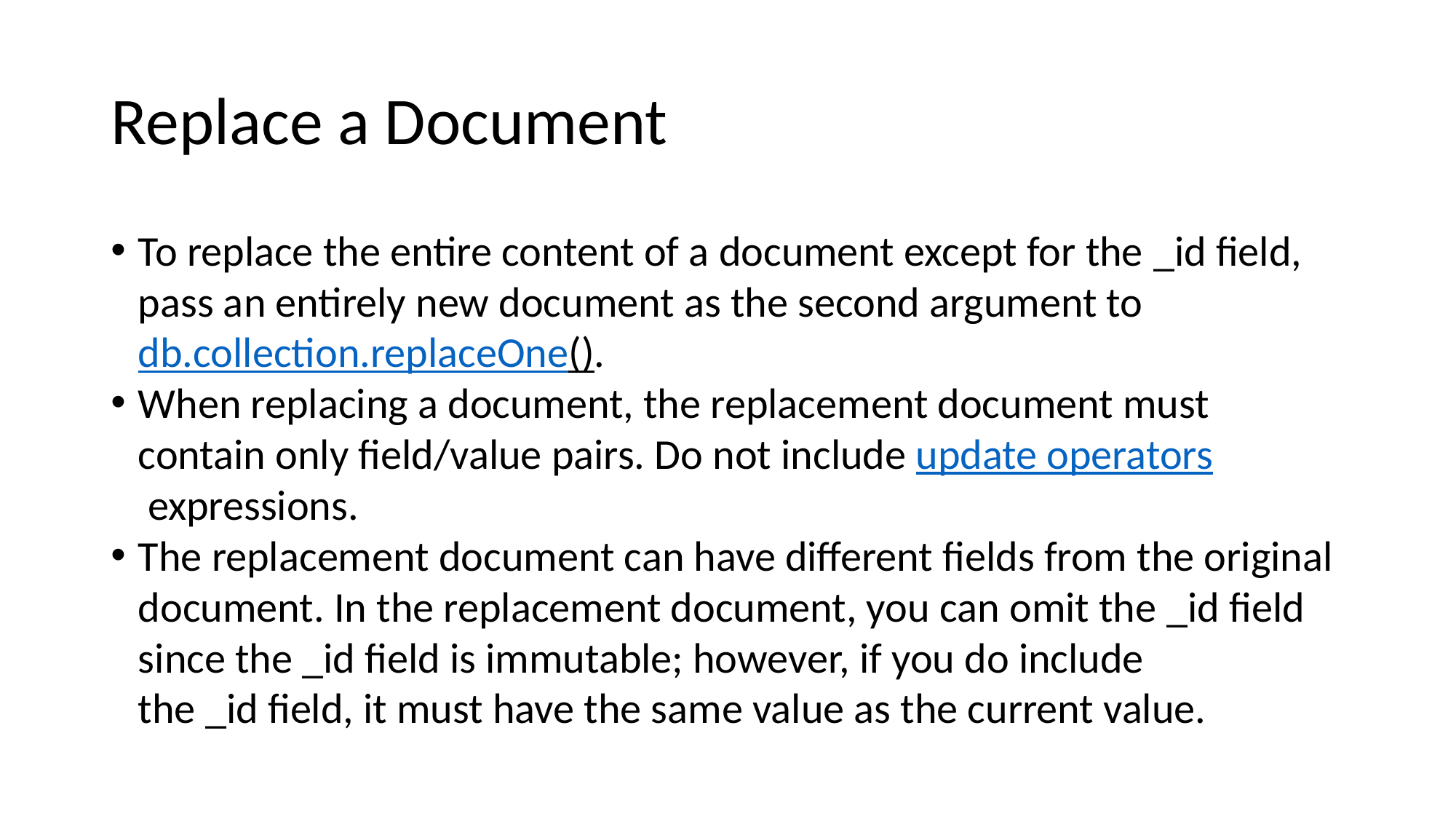

# Replace a Document
To replace the entire content of a document except for the _id field, pass an entirely new document as the second argument to db.collection.replaceOne().
When replacing a document, the replacement document must contain only field/value pairs. Do not include update operators expressions.
The replacement document can have different fields from the original document. In the replacement document, you can omit the _id field since the _id field is immutable; however, if you do include the _id field, it must have the same value as the current value.